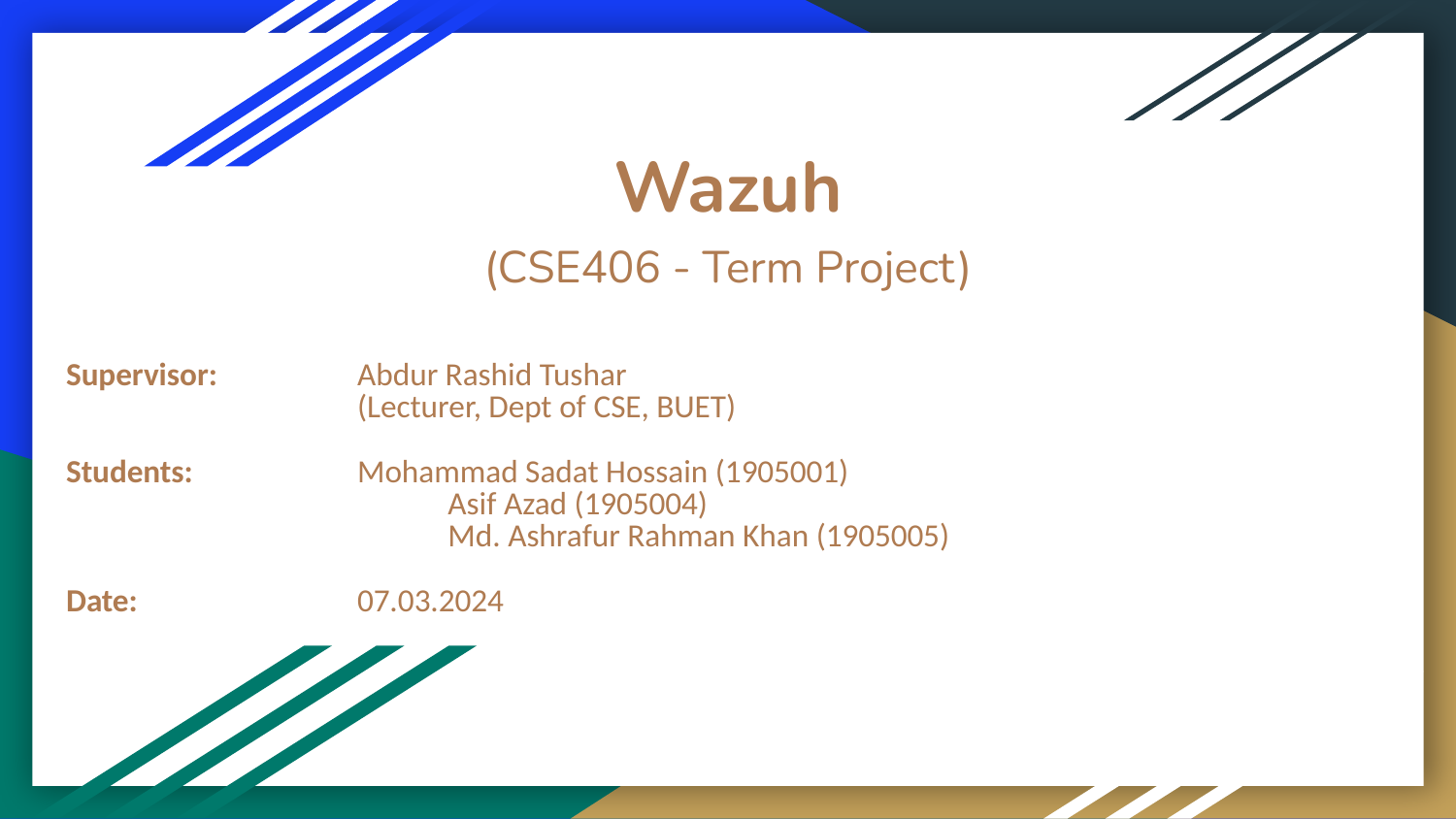

# Wazuh
(CSE406 - Term Project)
Supervisor: 	Abdur Rashid Tushar
		(Lecturer, Dept of CSE, BUET)
Students: 		Mohammad Sadat Hossain (1905001)
	Asif Azad (1905004)
	Md. Ashrafur Rahman Khan (1905005)
Date: 		07.03.2024